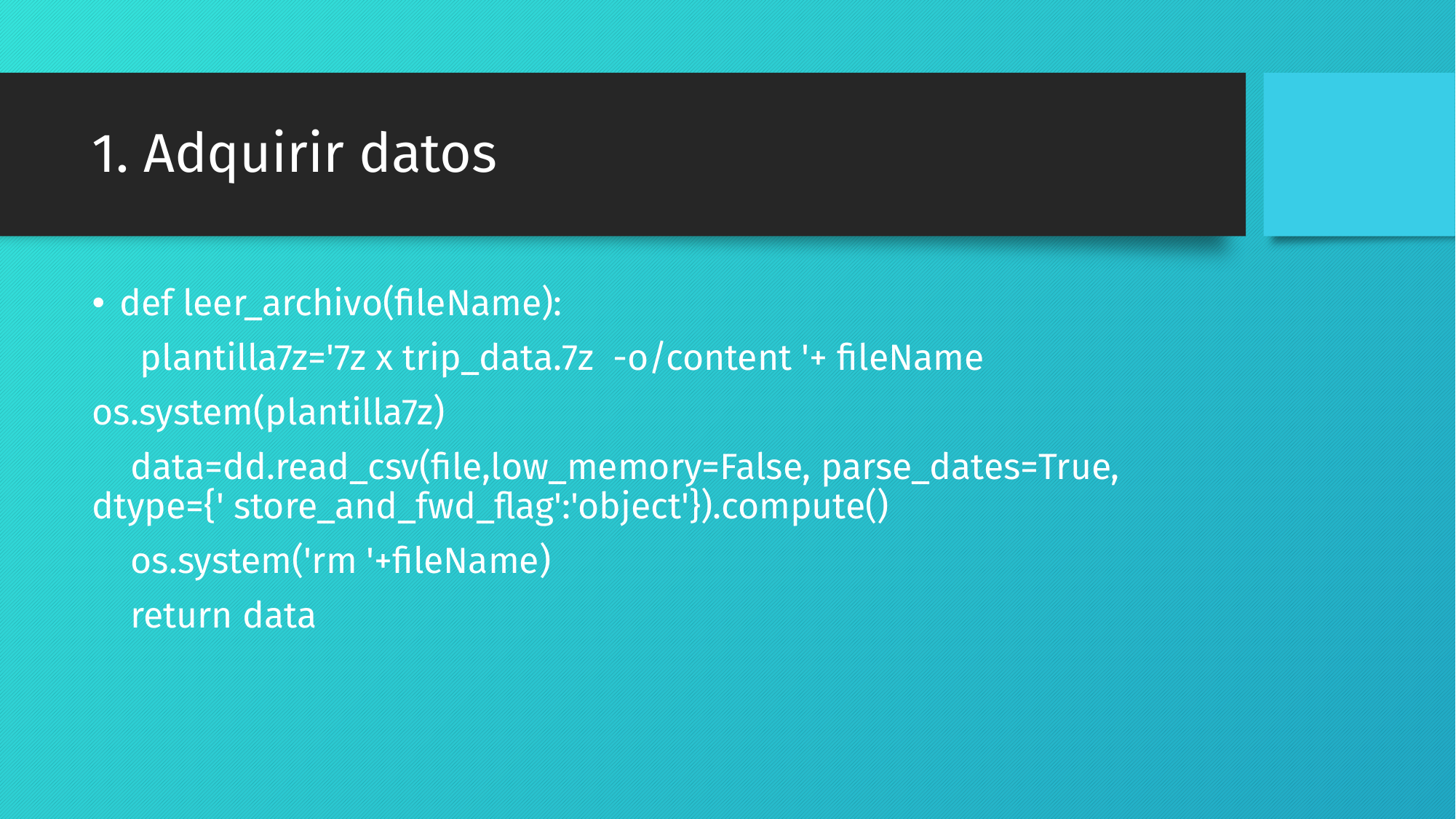

# 1. Adquirir datos
def leer_archivo(fileName):
     plantilla7z='7z x trip_data.7z  -o/content '+ fileName
os.system(plantilla7z)
    data=dd.read_csv(file,low_memory=False, parse_dates=True,     dtype={' store_and_fwd_flag':'object'}).compute()
    os.system('rm '+fileName)
    return data